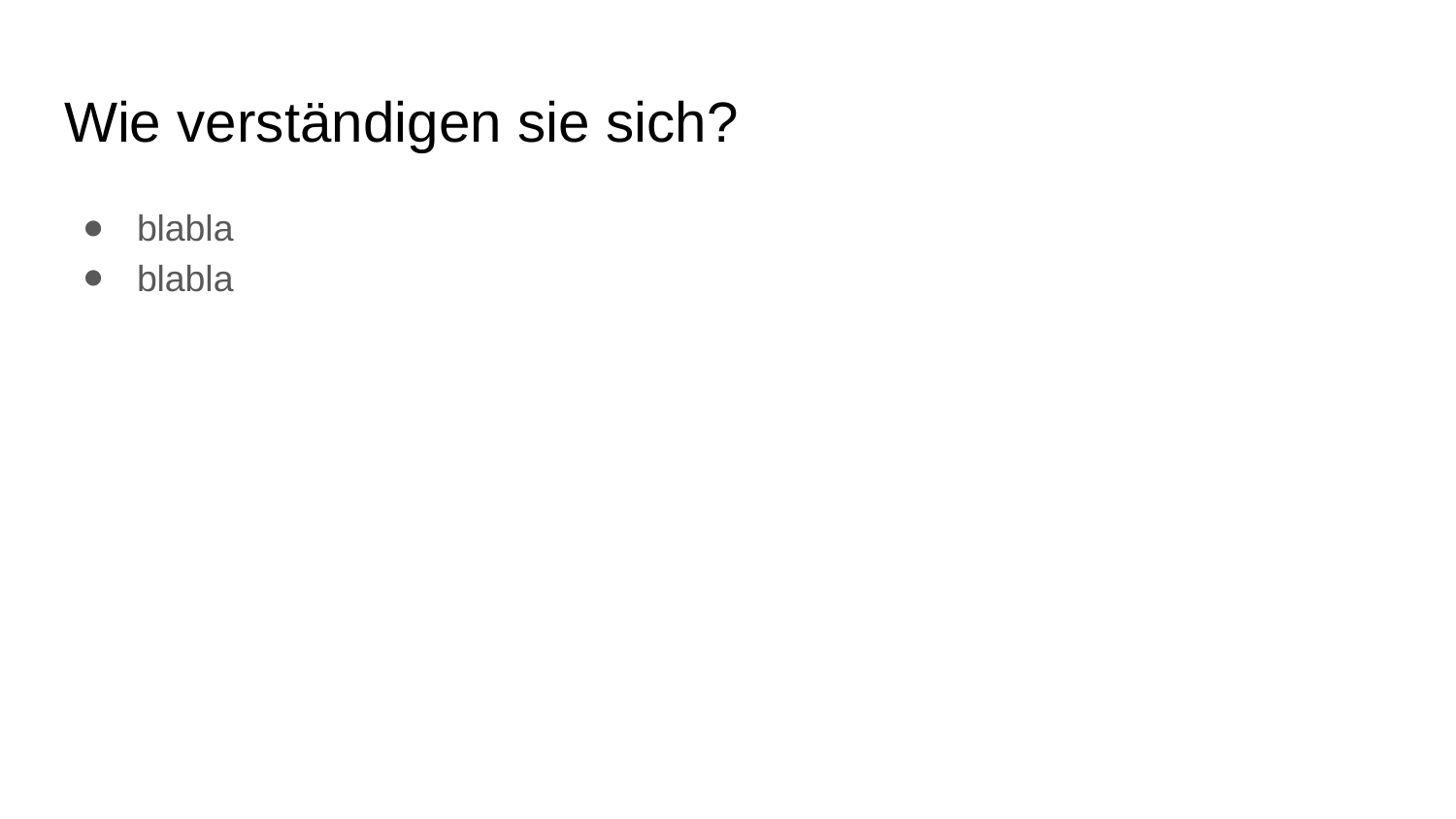

# Wie verständigen sie sich?
blabla
blabla